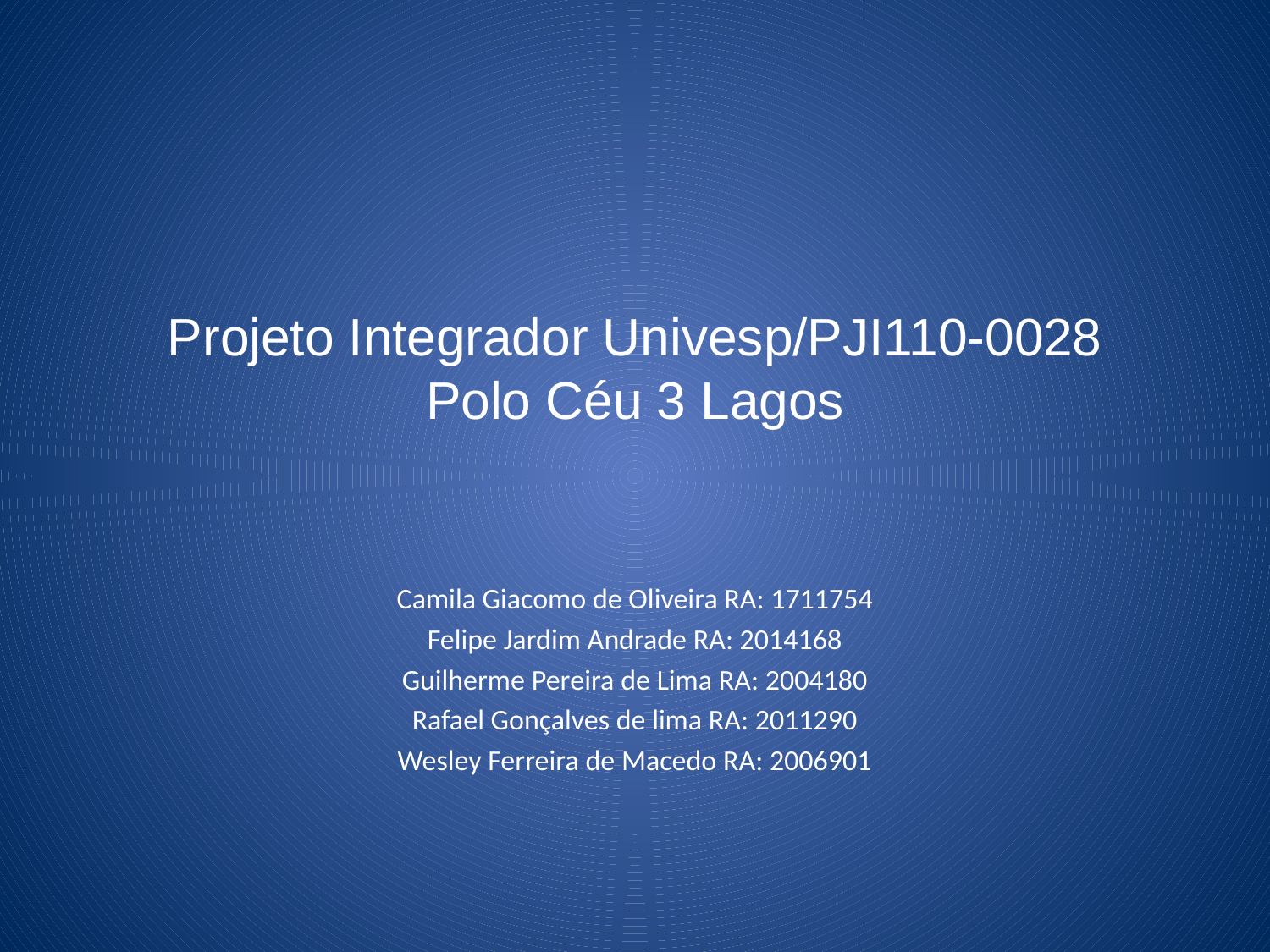

# Projeto Integrador Univesp/PJI110-0028 Polo Céu 3 Lagos
Camila Giacomo de Oliveira RA: 1711754
Felipe Jardim Andrade RA: 2014168
Guilherme Pereira de Lima RA: 2004180
Rafael Gonçalves de lima RA: 2011290
Wesley Ferreira de Macedo RA: 2006901